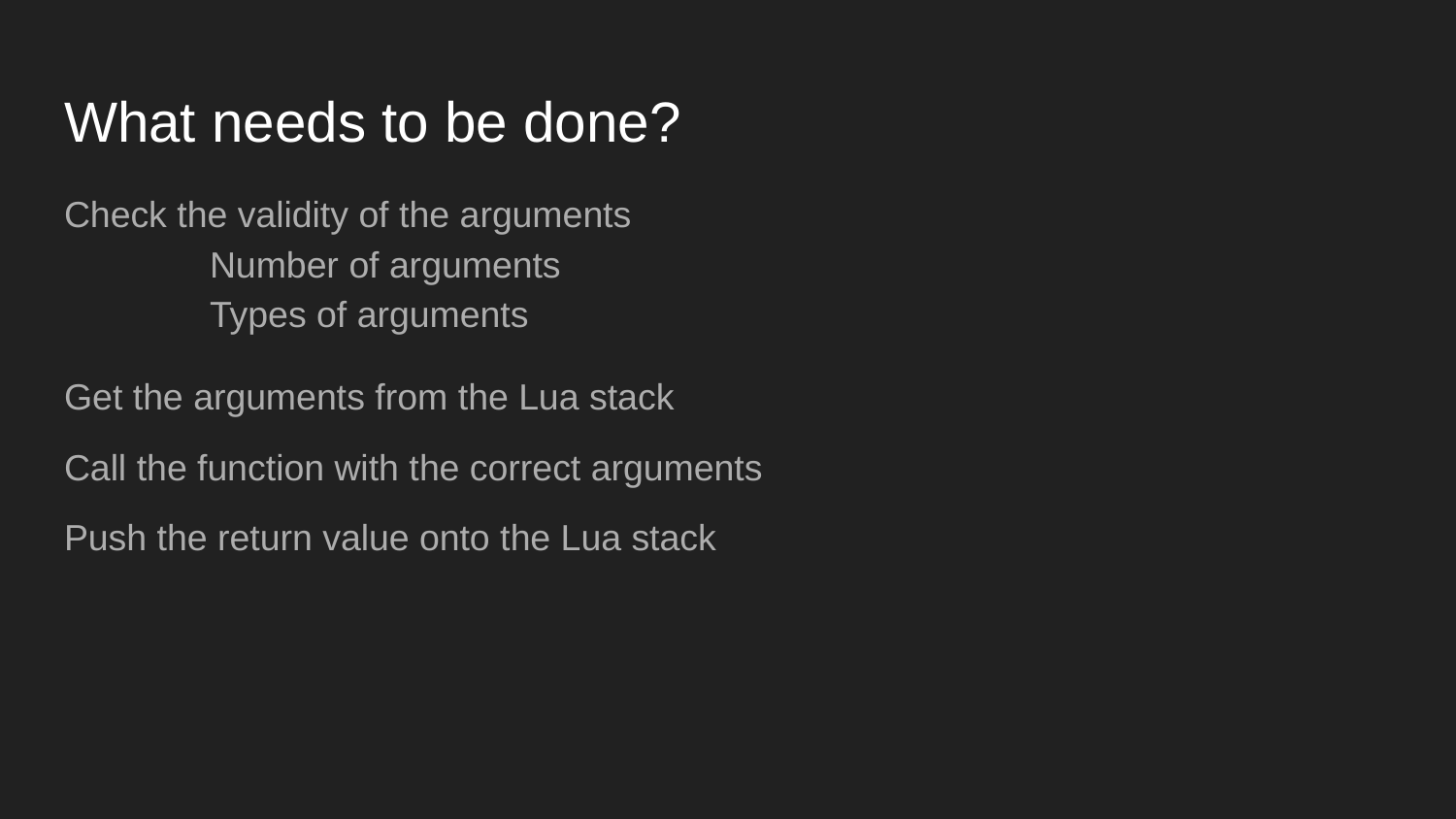

# What needs to be done?
Check the validity of the arguments
	Number of arguments
	Types of arguments
Get the arguments from the Lua stack
Call the function with the correct arguments
Push the return value onto the Lua stack